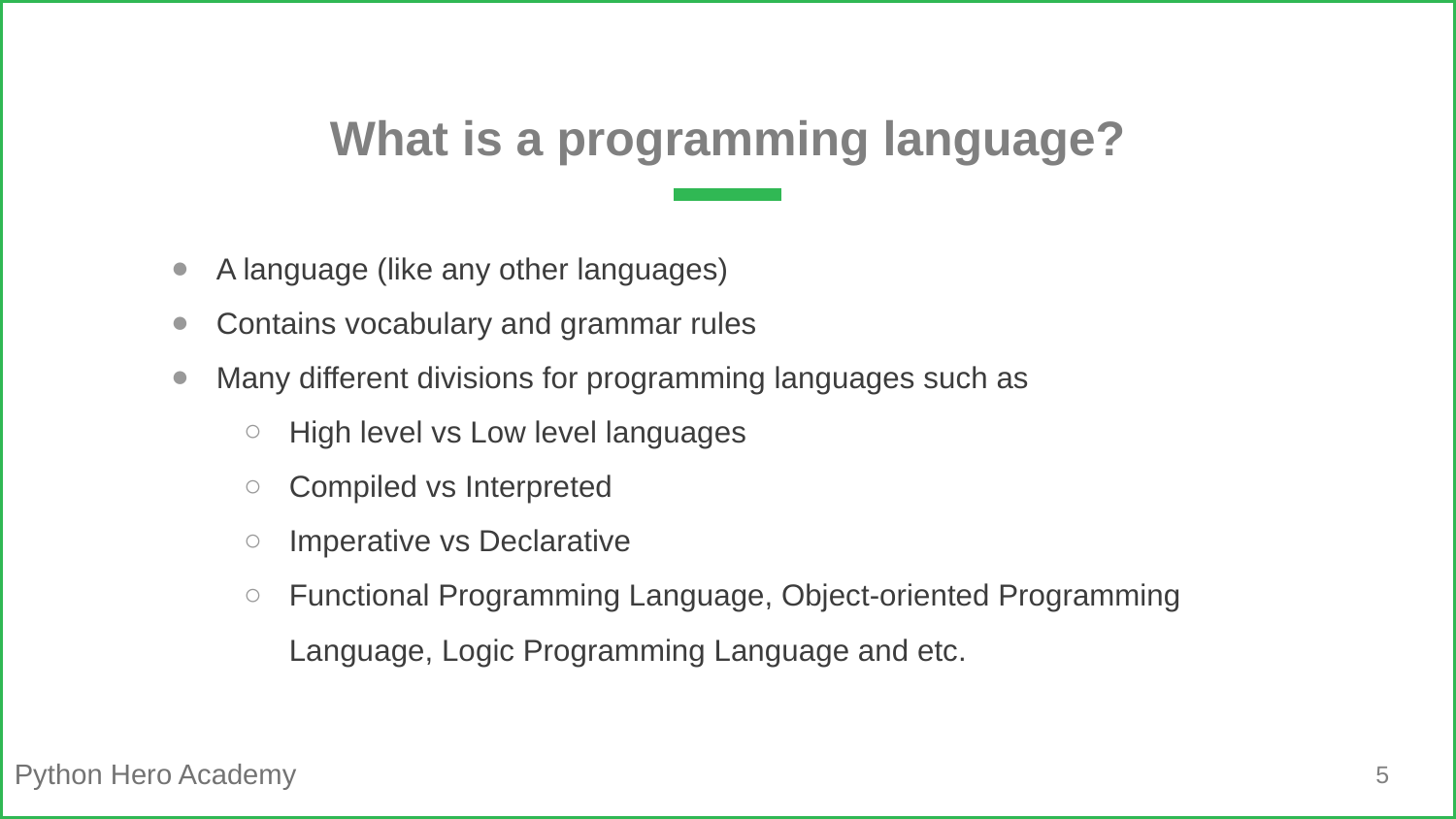

# What is a programming language?
A language (like any other languages)
Contains vocabulary and grammar rules
Many different divisions for programming languages such as
High level vs Low level languages
Compiled vs Interpreted
Imperative vs Declarative
Functional Programming Language, Object-oriented Programming Language, Logic Programming Language and etc.
5